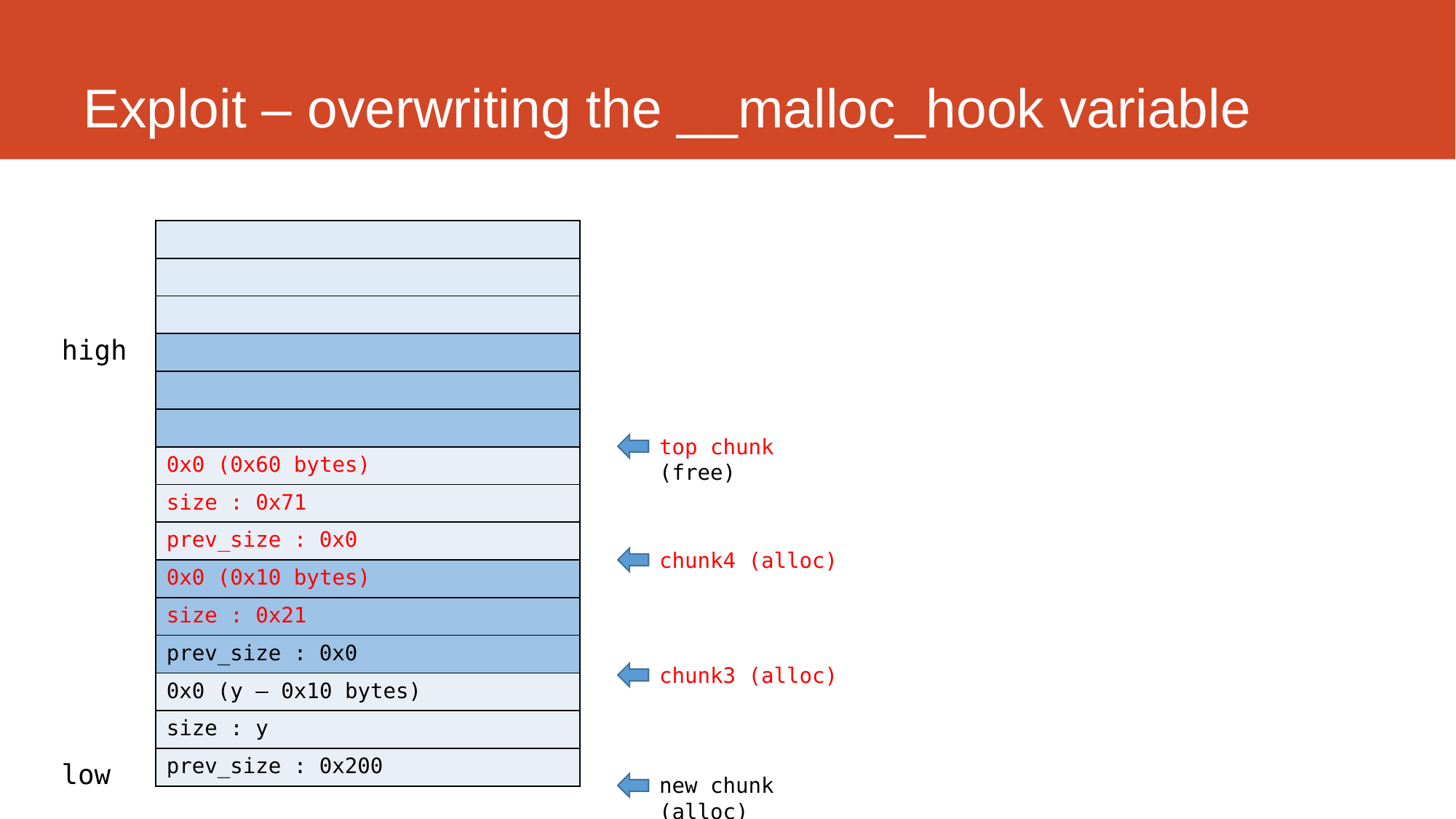

# Exploit – overwriting the __malloc_hook variable
|  |
| --- |
|  |
|  |
|  |
|  |
|  |
| 0x0 (0x60 bytes) |
| size : 0x71 |
| prev\_size : 0x0 |
| 0x0 (0x10 bytes) |
| size : 0x21 |
| prev\_size : 0x0 |
| 0x0 (y – 0x10 bytes) |
| size : y |
| prev\_size : 0x200 |
high
top chunk (free)

chunk4 (alloc)

chunk3 (alloc)

low
new chunk (alloc)